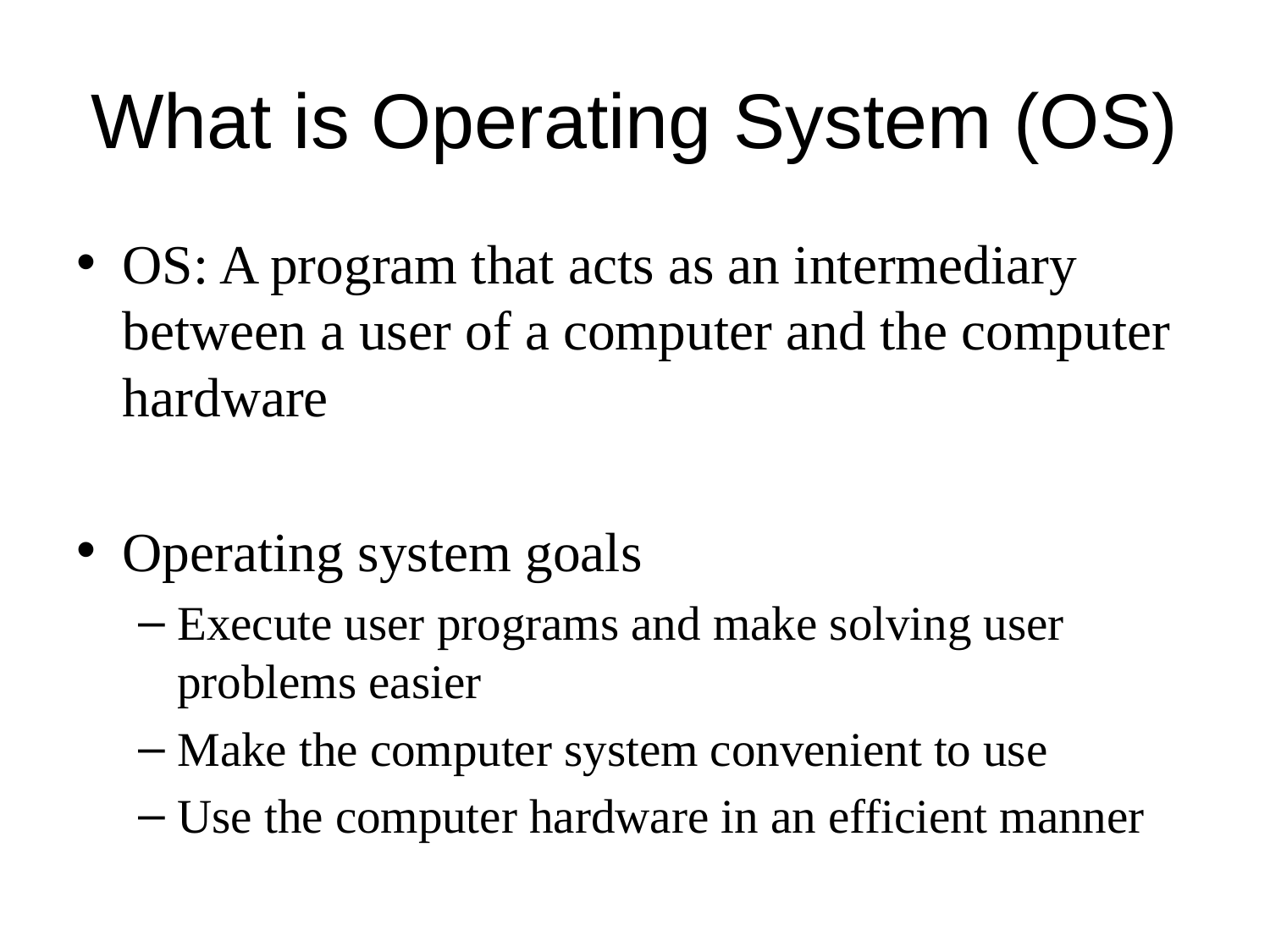

# What is Operating System (OS)
OS: A program that acts as an intermediary between a user of a computer and the computer hardware

Operating system goals
Execute user programs and make solving user problems easier
Make the computer system convenient to use
Use the computer hardware in an efficient manner